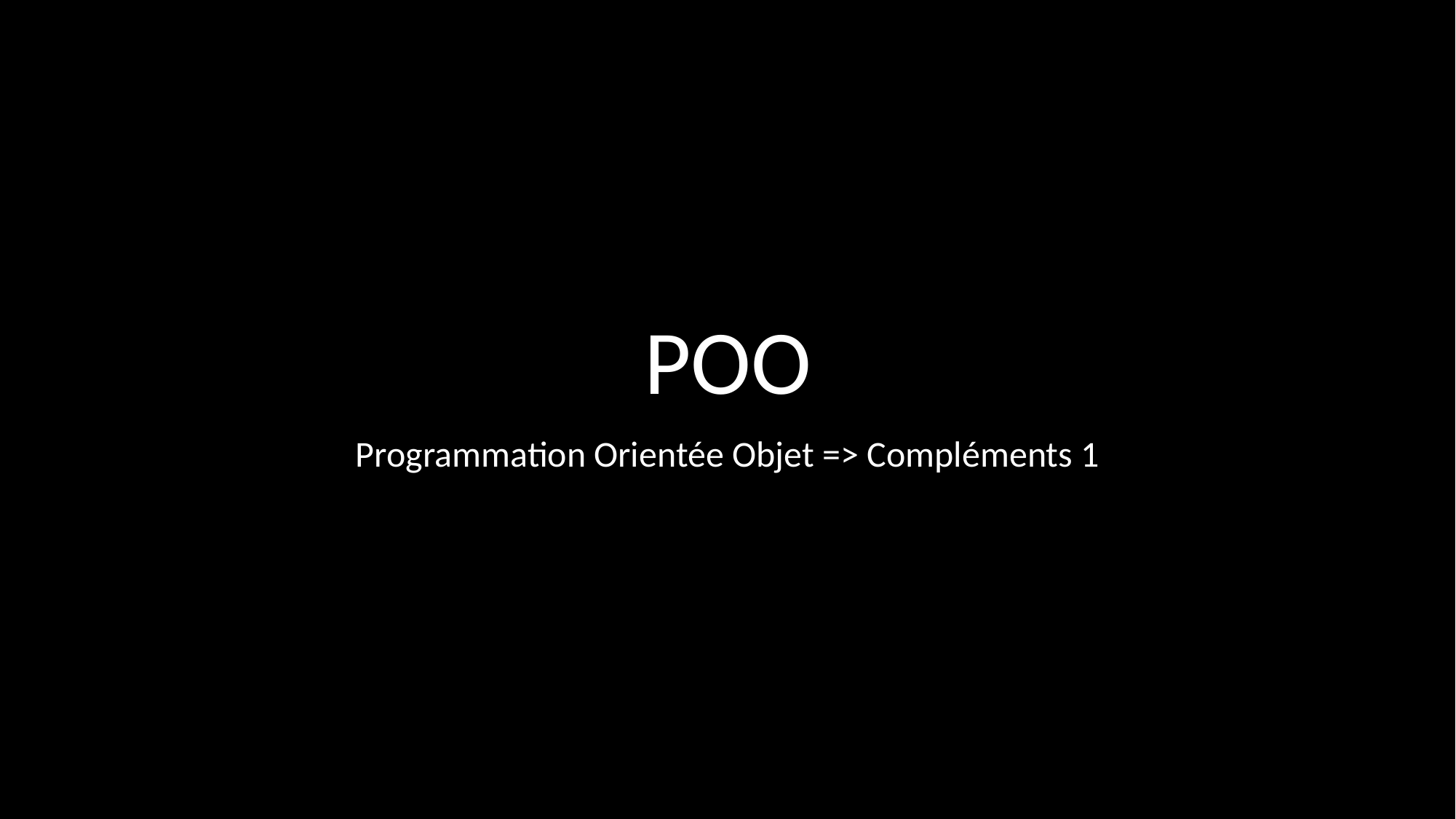

# POO
Programmation Orientée Objet => Compléments 1